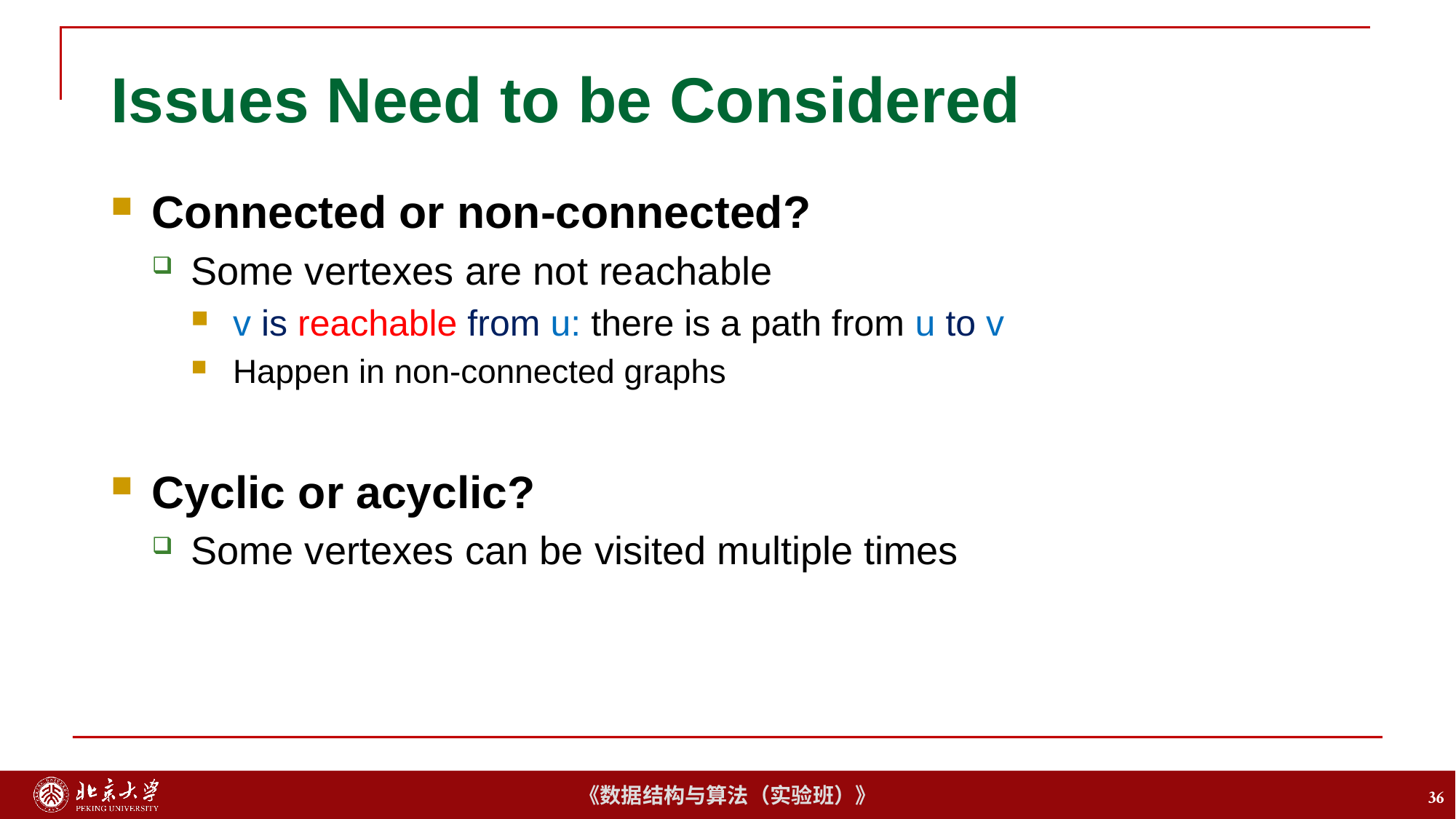

# Issues Need to be Considered
Connected or non-connected?
Some vertexes are not reachable
v is reachable from u: there is a path from u to v
Happen in non-connected graphs

Cyclic or acyclic?
Some vertexes can be visited multiple times

36